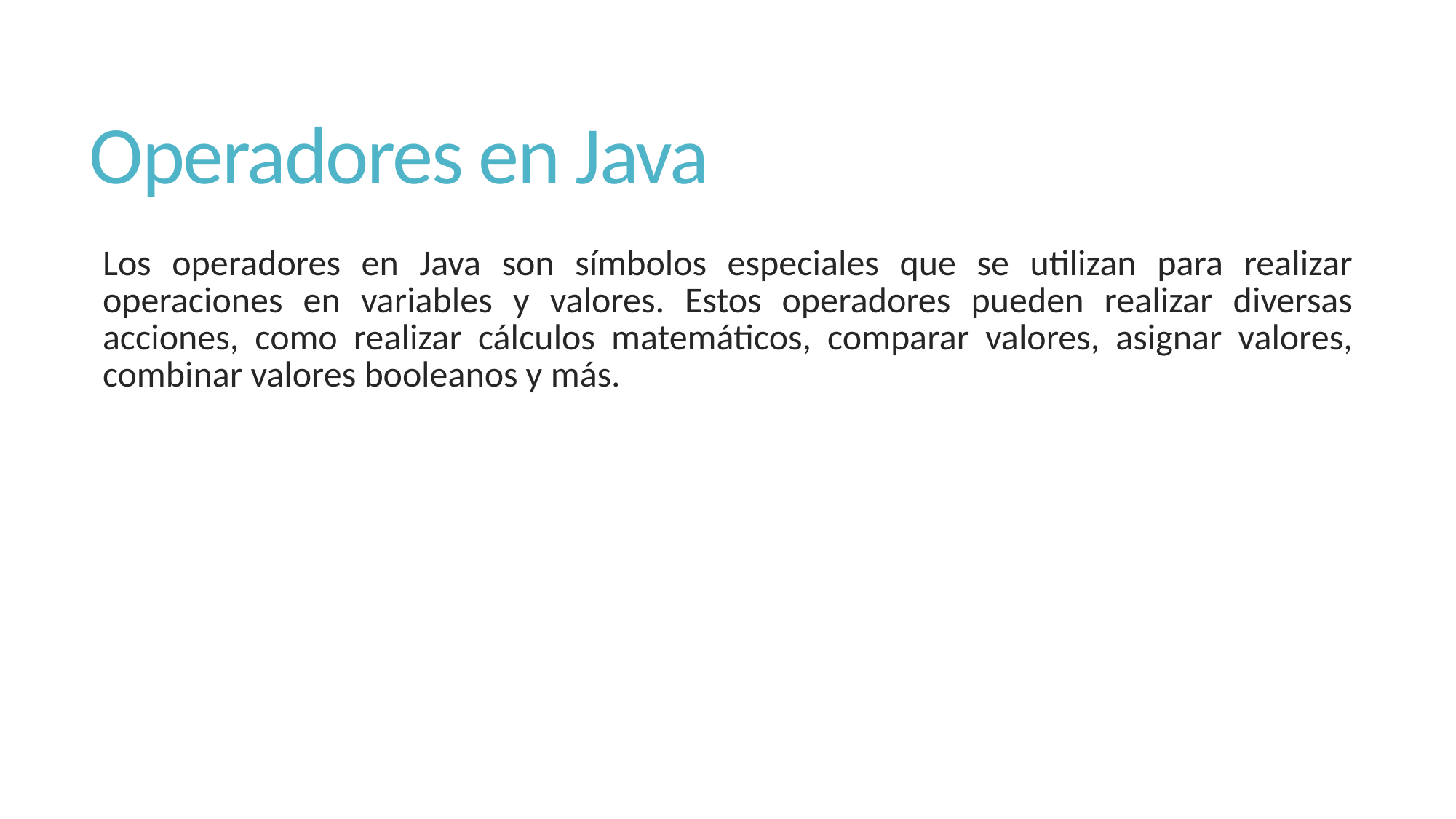

# Operadores en Java
Los operadores en Java son símbolos especiales que se utilizan para realizar operaciones en variables y valores. Estos operadores pueden realizar diversas acciones, como realizar cálculos matemáticos, comparar valores, asignar valores, combinar valores booleanos y más.